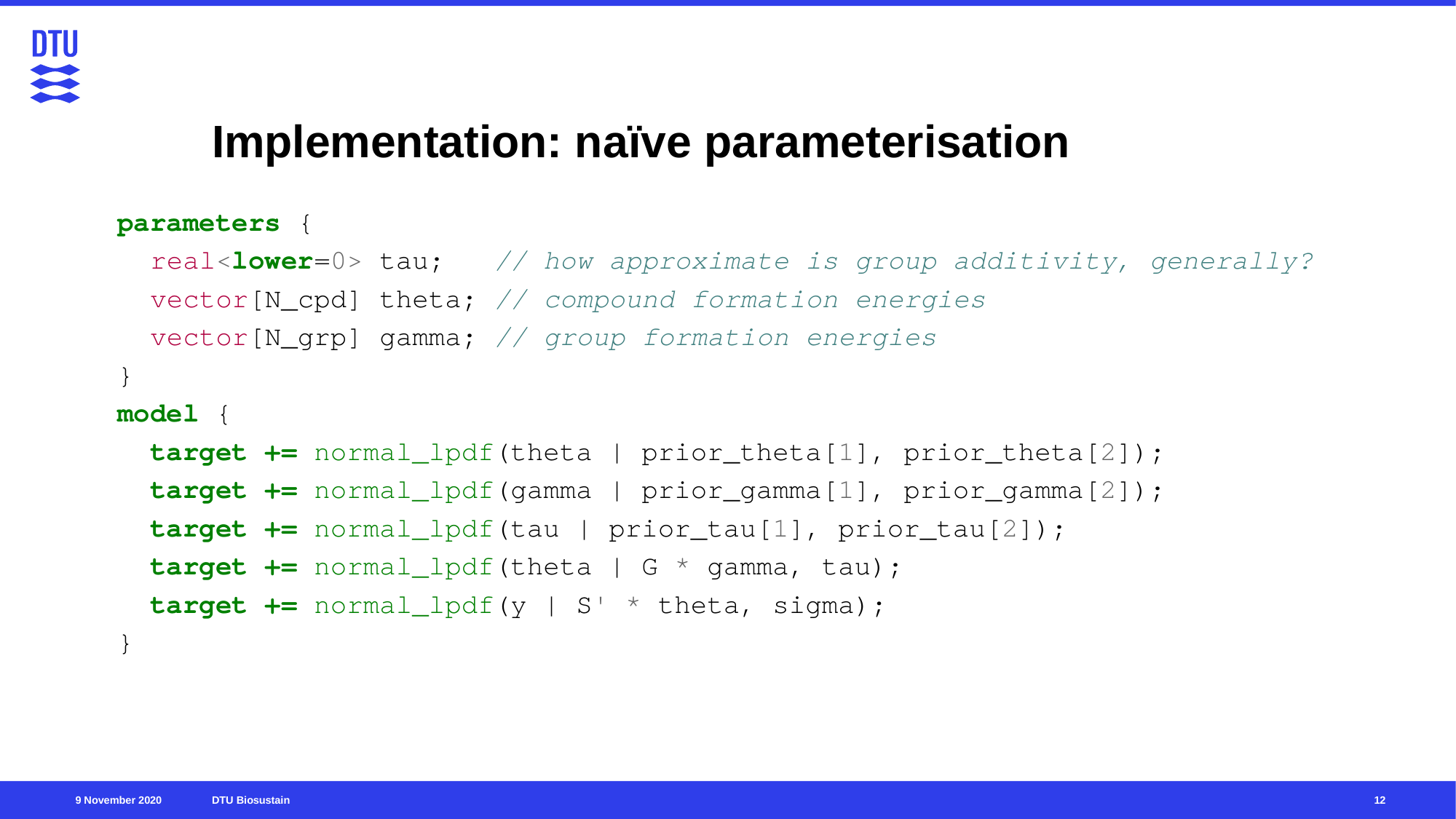

# Implementation: naïve parameterisation
parameters {
  real<lower=0> tau;   // how approximate is group additivity, generally?
  vector[N_cpd] theta; // compound formation energies
  vector[N_grp] gamma; // group formation energies
}
model {
  target += normal_lpdf(theta | prior_theta[1], prior_theta[2]);
  target += normal_lpdf(gamma | prior_gamma[1], prior_gamma[2]);
  target += normal_lpdf(tau | prior_tau[1], prior_tau[2]);
  target += normal_lpdf(theta | G * gamma, tau);
  target += normal_lpdf(y | S' * theta, sigma);
}
12